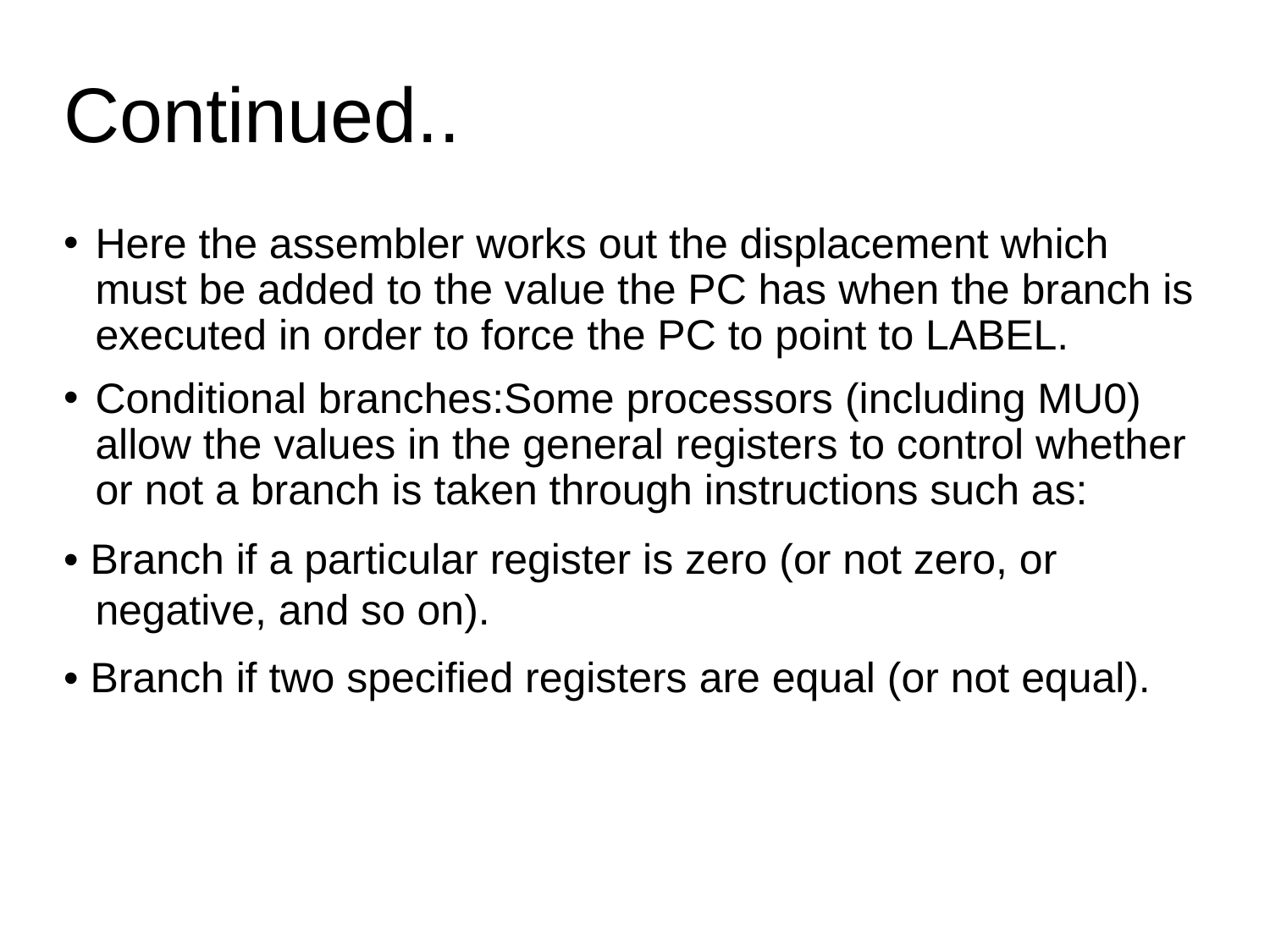

Continued..
Here the assembler works out the displacement which must be added to the value the PC has when the branch is executed in order to force the PC to point to LABEL.
Conditional branches:Some processors (including MU0) allow the values in the general registers to control whether or not a branch is taken through instructions such as:
• Branch if a particular register is zero (or not zero, or negative, and so on).
• Branch if two specified registers are equal (or not equal).